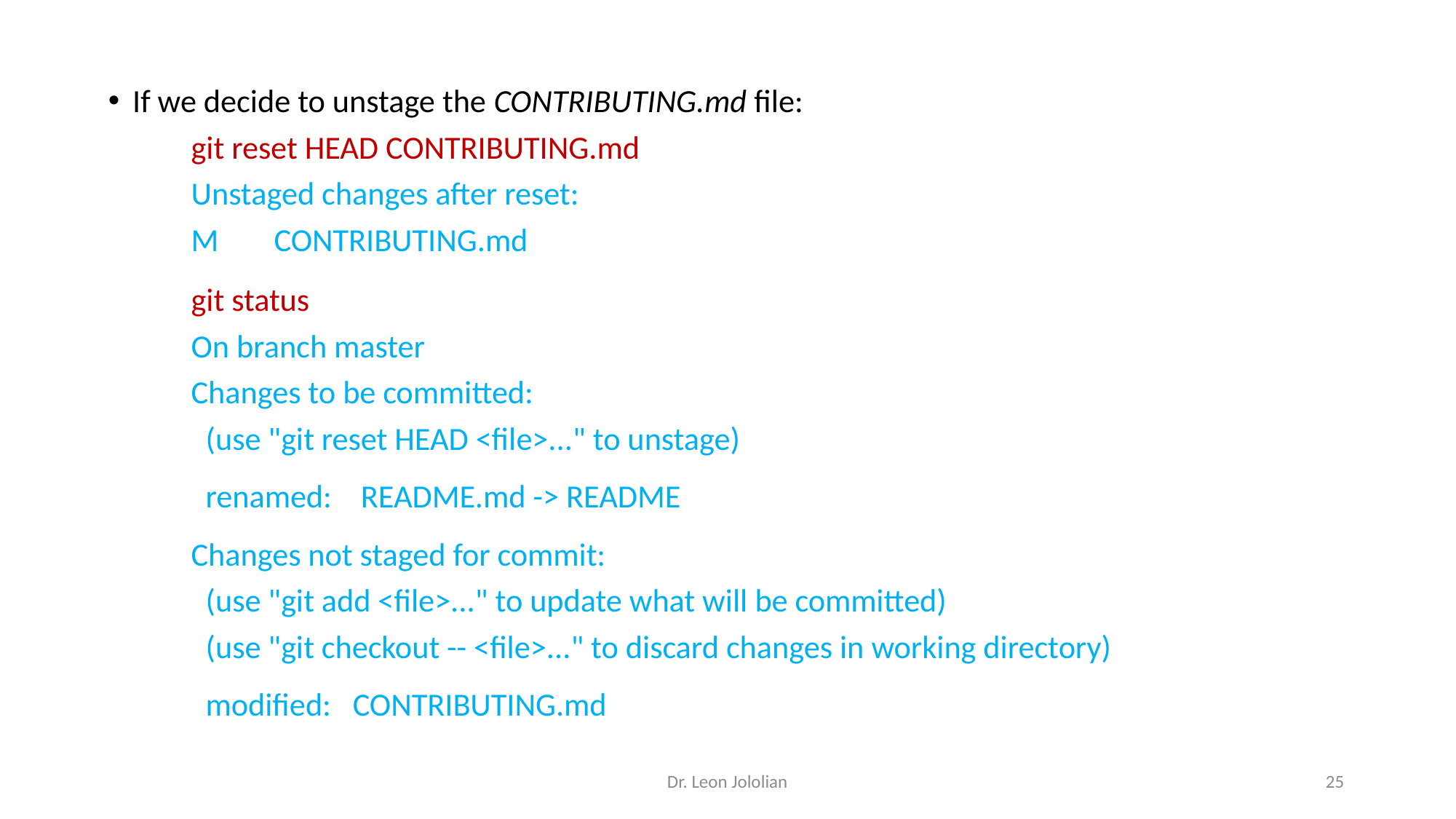

If we decide to unstage the CONTRIBUTING.md file:
	git reset HEAD CONTRIBUTING.md
	Unstaged changes after reset:
	M	CONTRIBUTING.md
	git status
	On branch master
	Changes to be committed:
	  (use "git reset HEAD <file>..." to unstage)
	  renamed:    README.md -> README
	Changes not staged for commit:
	  (use "git add <file>..." to update what will be committed)
	  (use "git checkout -- <file>..." to discard changes in working directory)
	  modified:   CONTRIBUTING.md
Dr. Leon Jololian
25